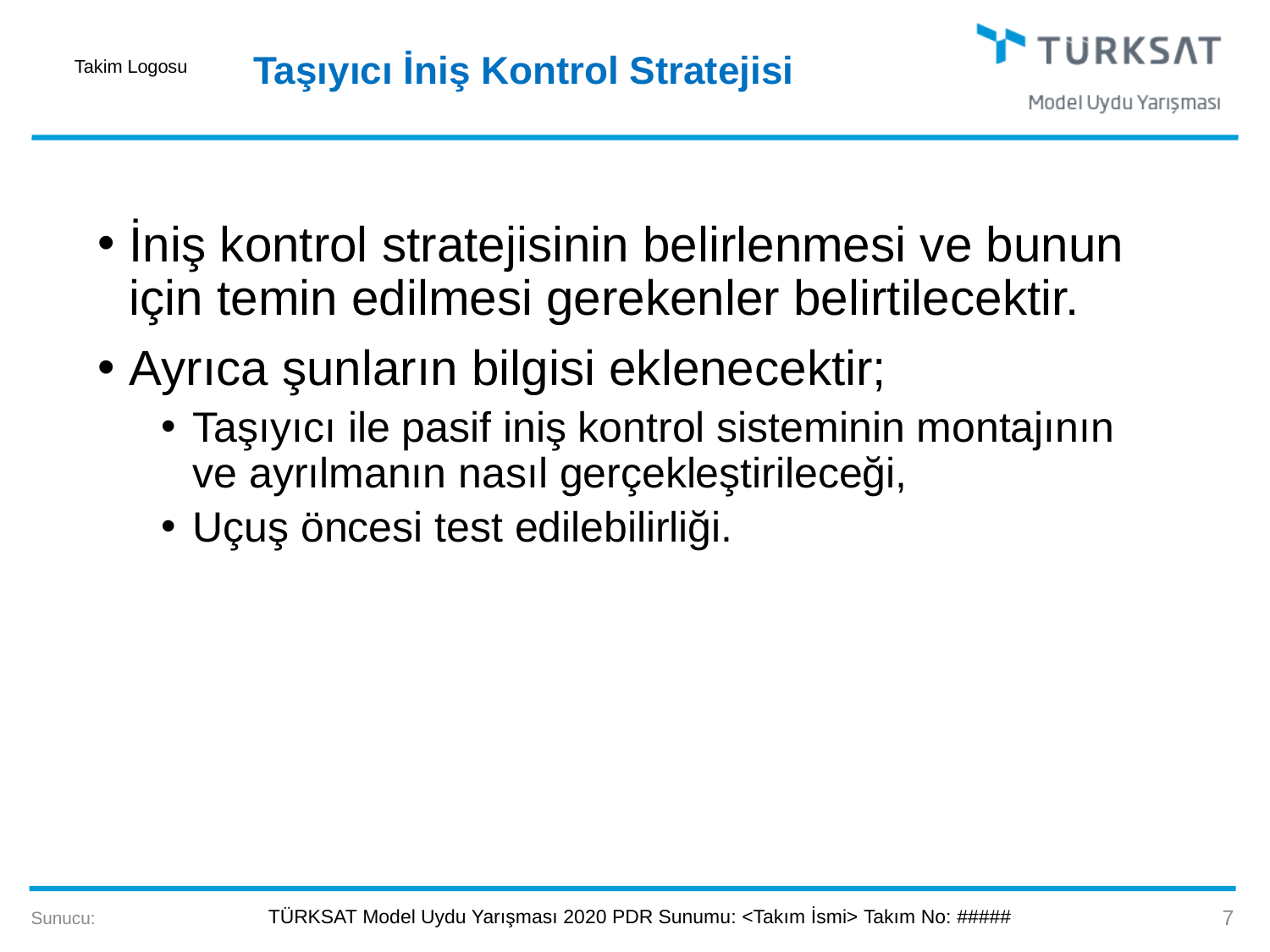

# Taşıyıcı İniş Kontrol Stratejisi
İniş kontrol stratejisinin belirlenmesi ve bunun için temin edilmesi gerekenler belirtilecektir.
Ayrıca şunların bilgisi eklenecektir;
Taşıyıcı ile pasif iniş kontrol sisteminin montajının ve ayrılmanın nasıl gerçekleştirileceği,
Uçuş öncesi test edilebilirliği.
7
Sunucu: